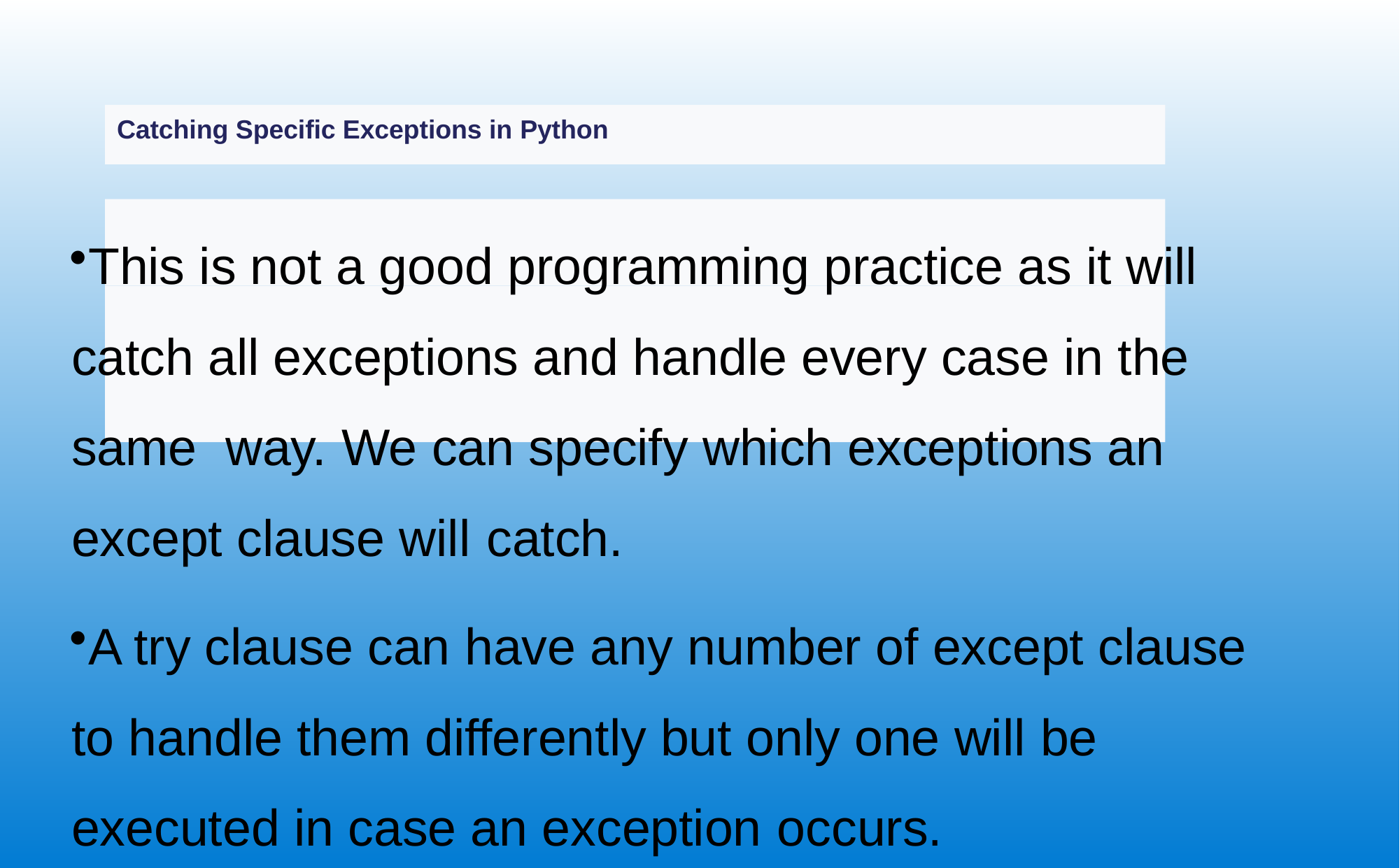

# Catching Specific Exceptions in Python

This is not a good programming practice as it will catch all exceptions and handle every case in the same  way. We can specify which exceptions an except clause will catch.
A try clause can have any number of except clause to handle them differently but only one will be  executed in case an exception occurs.
We can use a tuple of values to specify multiple exceptions in an except clause. tfere is an example pseudo  code.